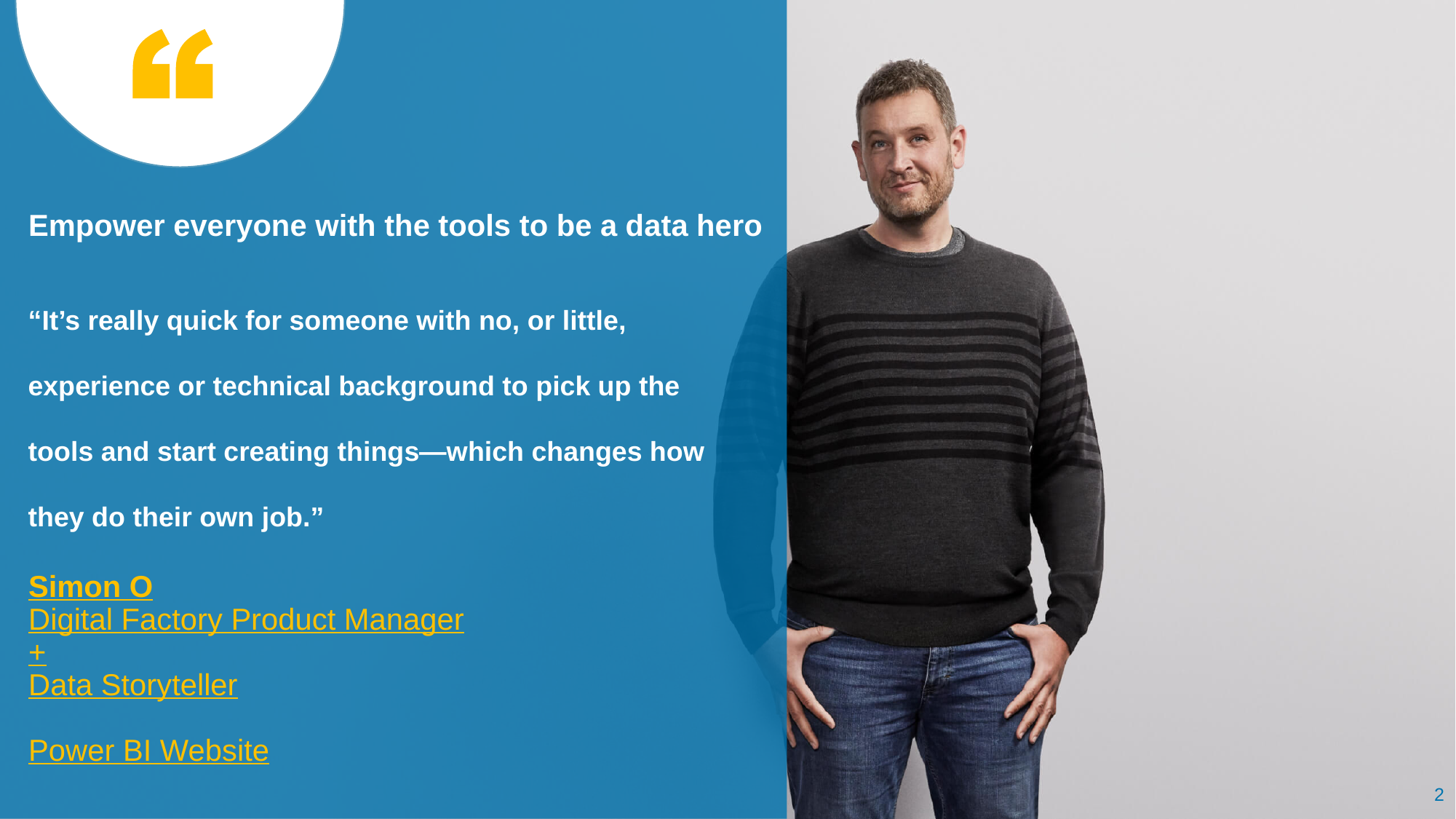

Empower everyone with the tools to be a data hero
“It’s really quick for someone with no, or little, experience or technical background to pick up the tools and start creating things—which changes how they do their own job.”
Simon O
Digital Factory Product Manager
+
Data Storyteller

Power BI Website
2